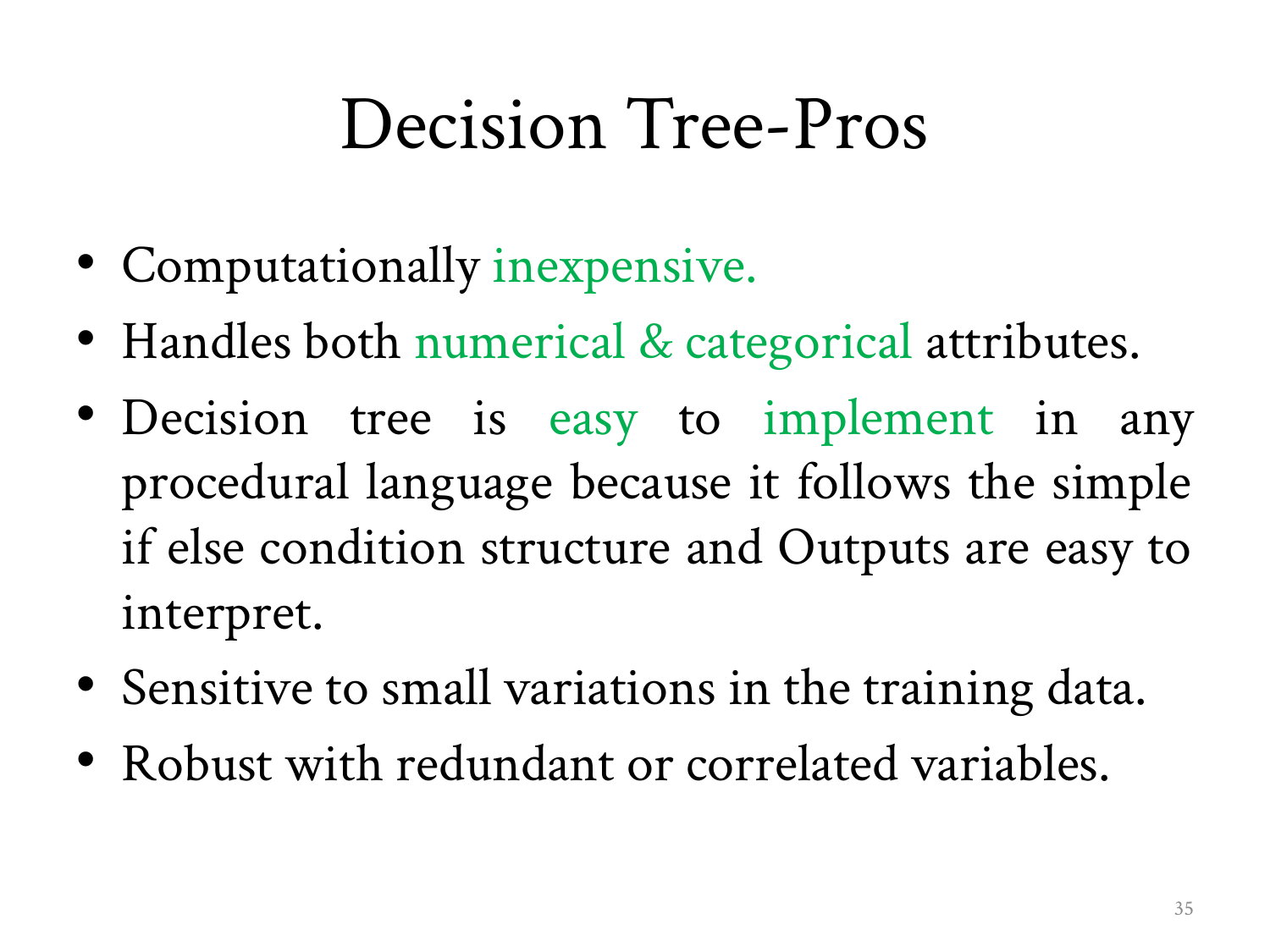

# Decision Tree-Pros
Computationally inexpensive.
Handles both numerical & categorical attributes.
Decision tree is easy to implement in any procedural language because it follows the simple if else condition structure and Outputs are easy to interpret.
Sensitive to small variations in the training data.
Robust with redundant or correlated variables.

35